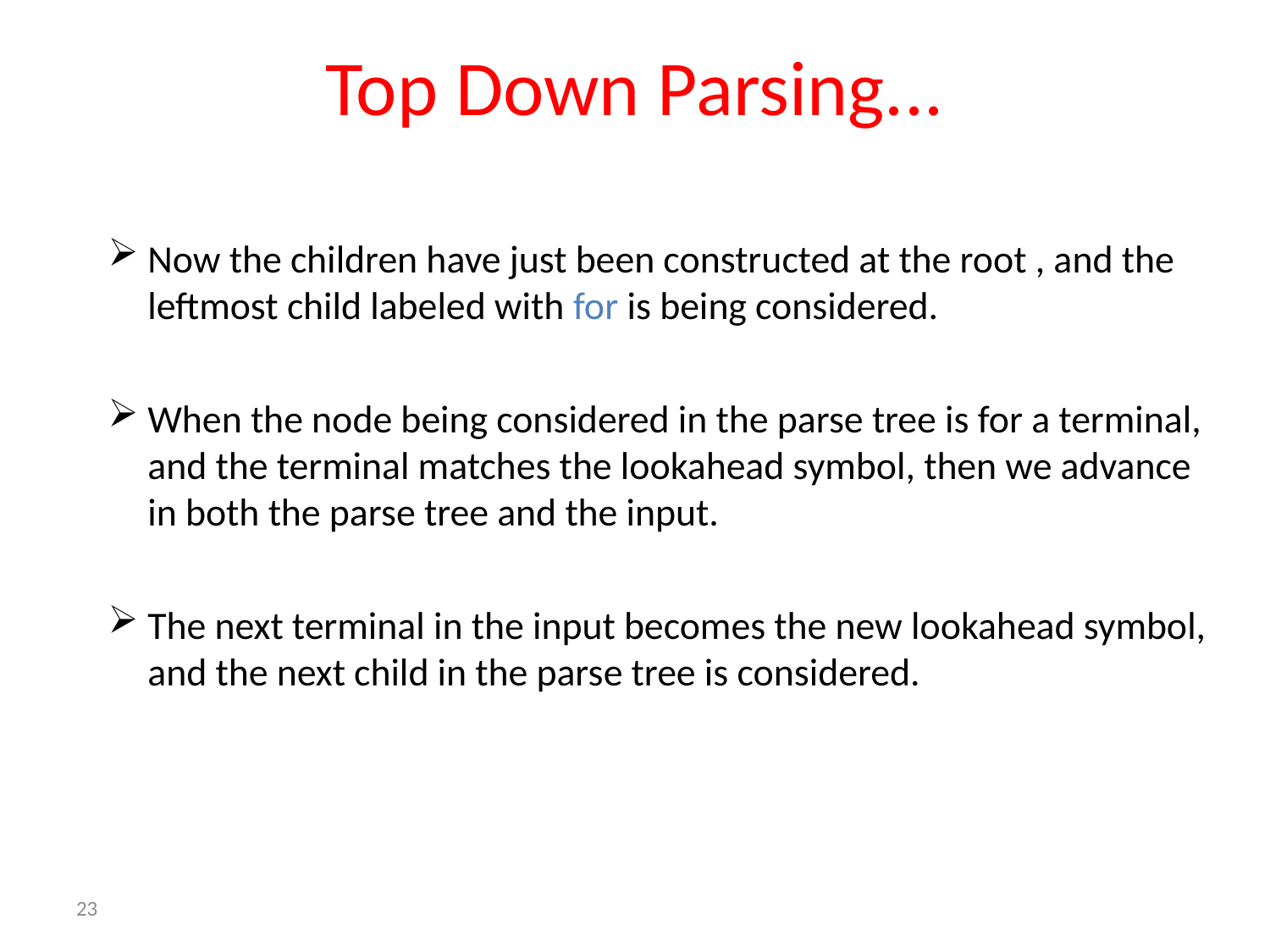

# Top Down Parsing...

Now the children have just been constructed at the root , and the leftmost child labeled with for is being considered.

When the node being considered in the parse tree is for a terminal, and the terminal matches the lookahead symbol, then we advance in both the parse tree and the input.

The next terminal in the input becomes the new lookahead symbol, and the next child in the parse tree is considered.
23